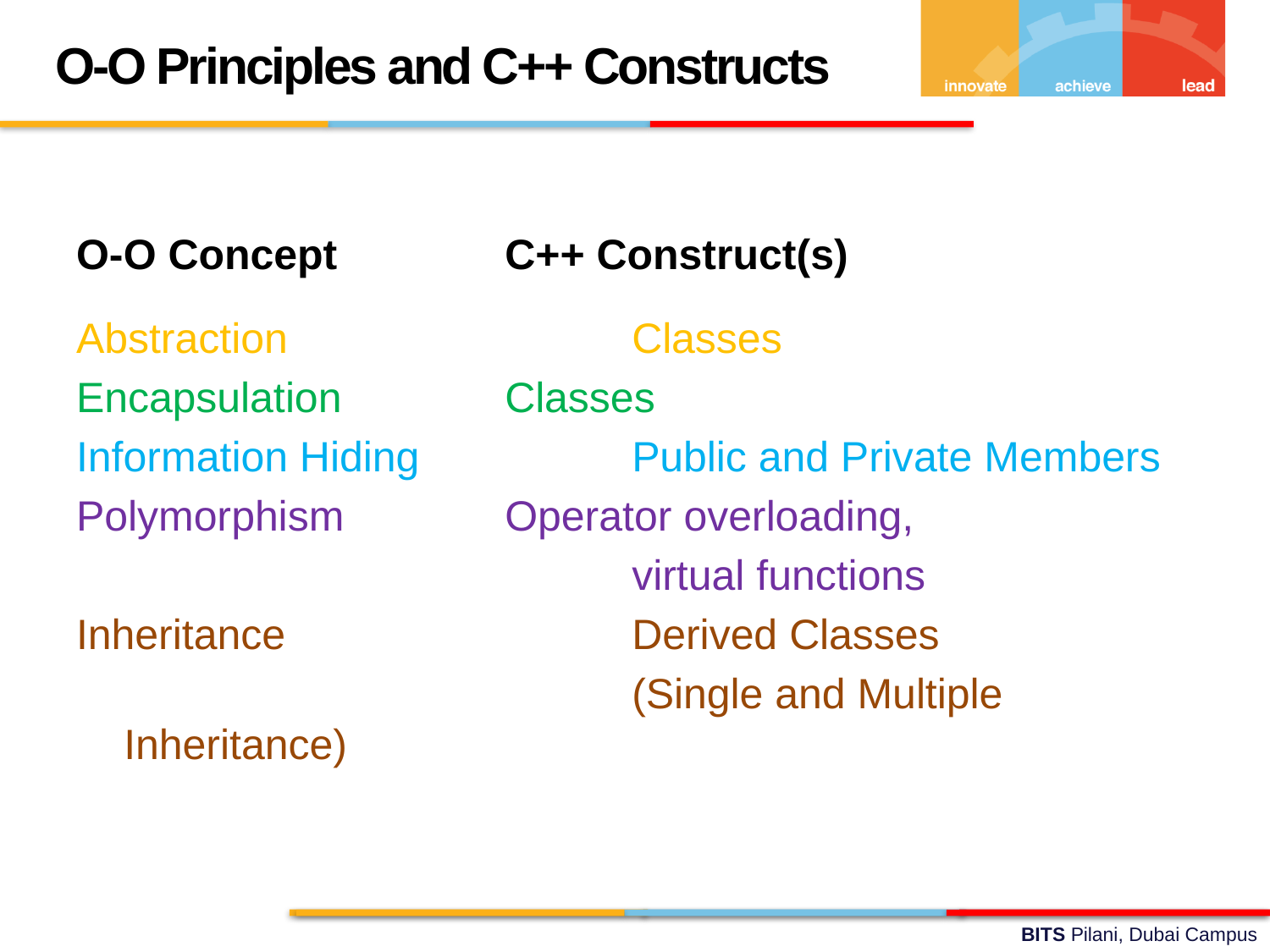

O-O Principles and C++ Constructs

O-O Concept		C++ Construct(s)

Abstraction			Classes
Encapsulation		Classes
Information Hiding		Public and Private Members
Polymorphism		Operator overloading,
	 				virtual functions
Inheritance			Derived Classes
					(Single and Multiple Inheritance)